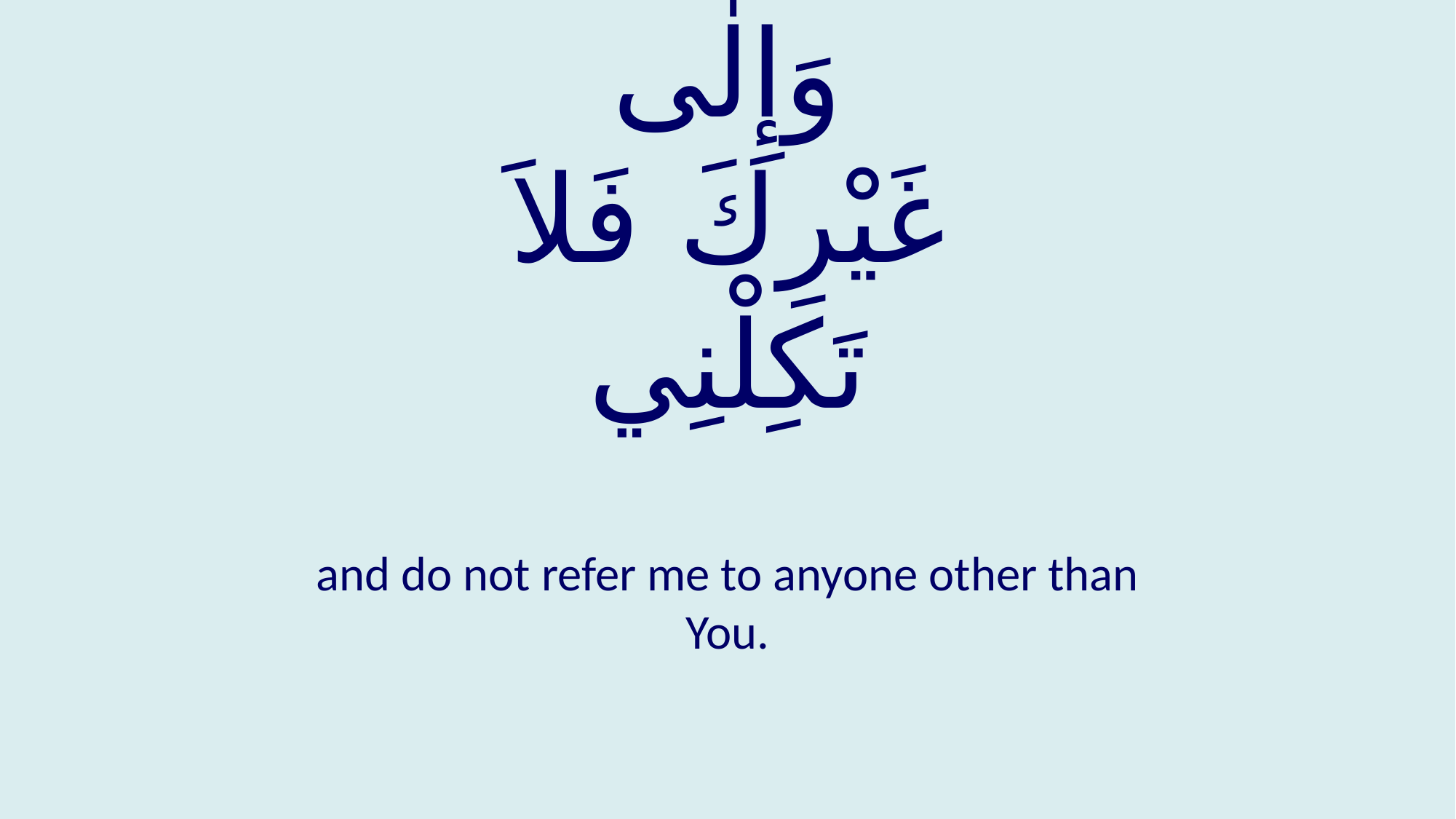

# وَإِلٰى غَيْرِكَ فَلاَ تَكِلْنِي
and do not refer me to anyone other than You.